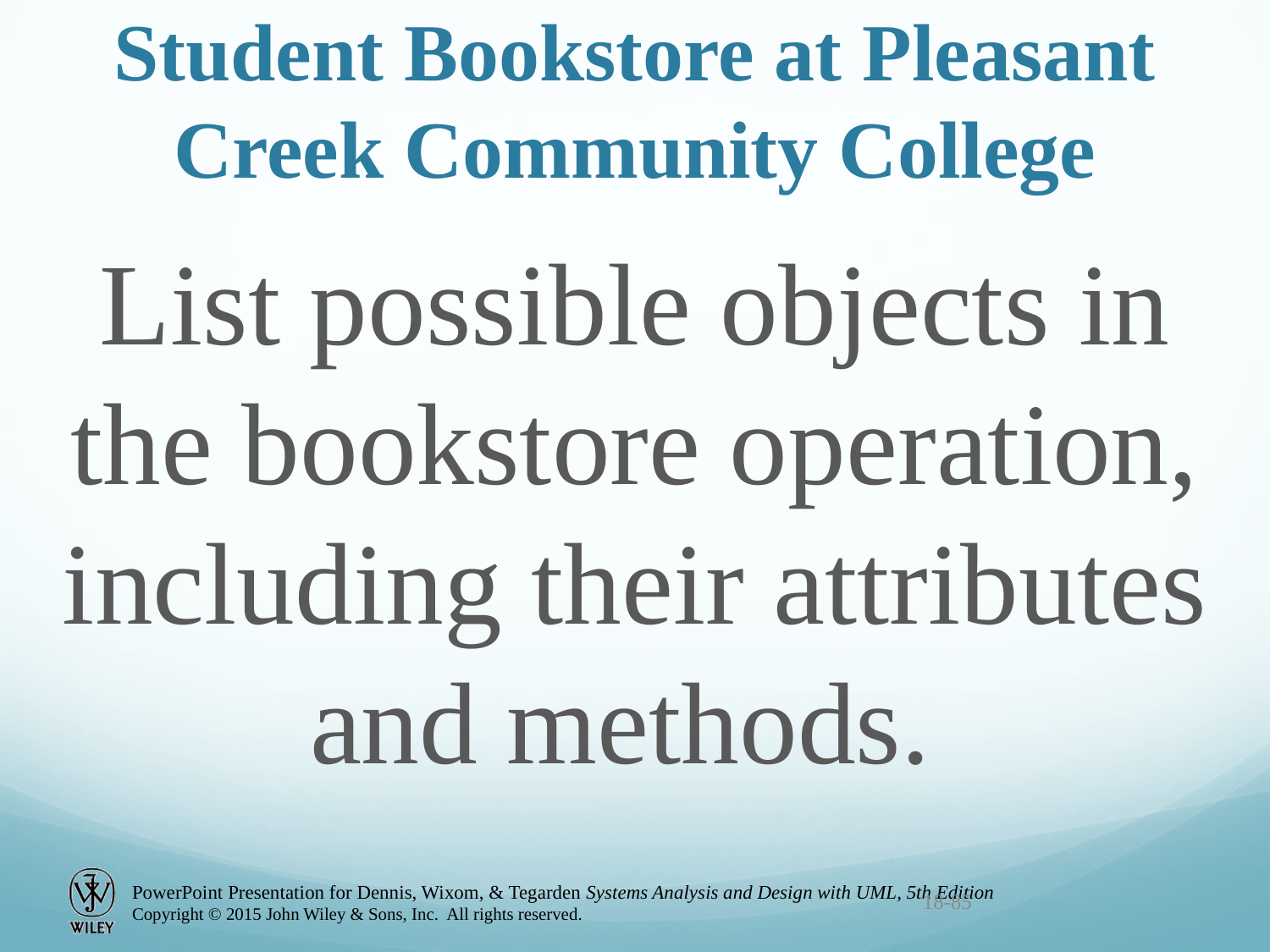

# Student Bookstore at Pleasant Creek Community College
List possible objects in the bookstore operation, including their attributes and methods.
18-85